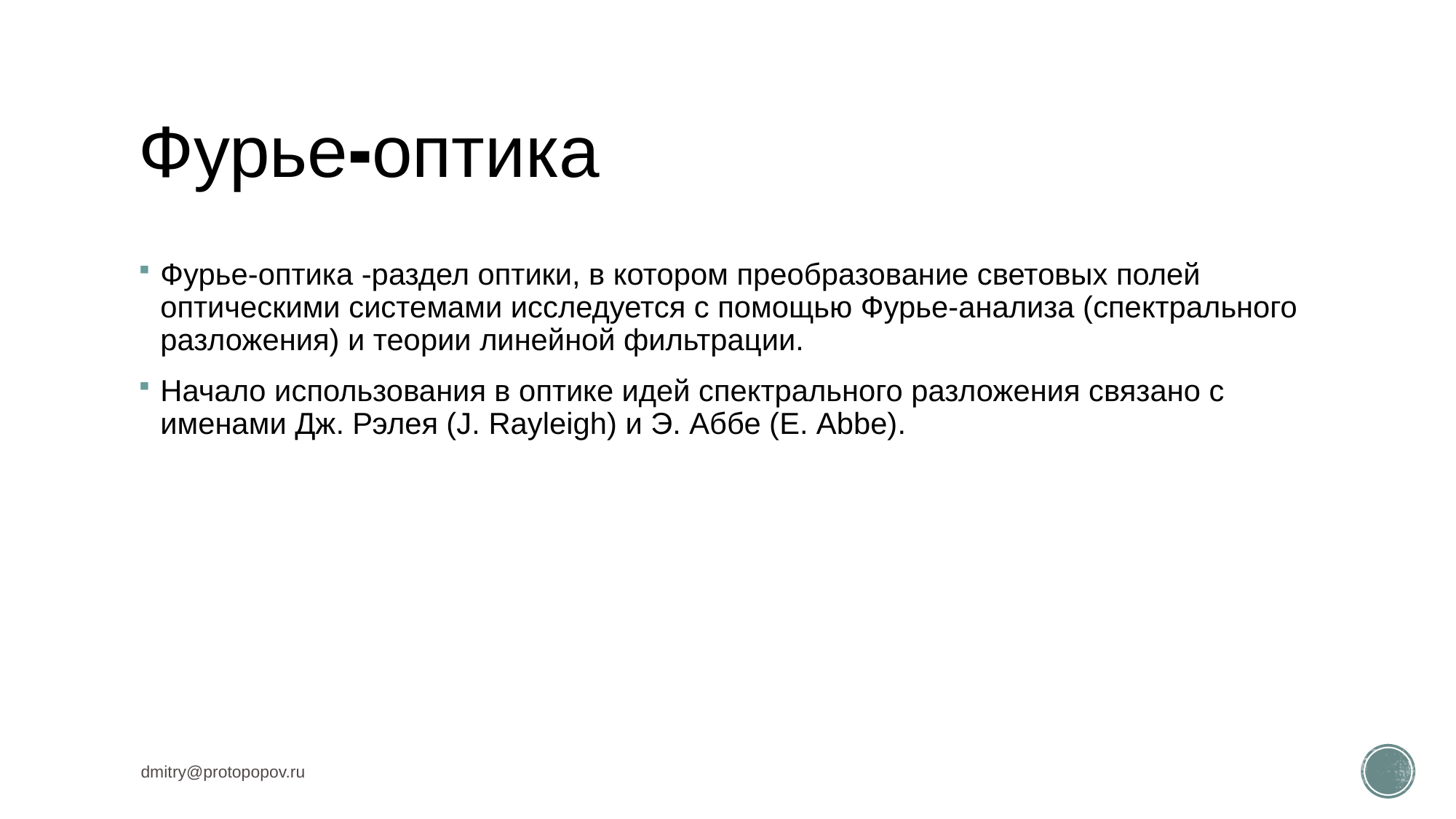

# Фурье-оптика
Фурье-оптика -раздел оптики, в котором преобразование световых полей оптическими системами исследуется с помощью Фурье-анализа (спектрального разложения) и теории линейной фильтрации.
Начало использования в оптике идей спектрального разложения связано с именами Дж. Рэлея (J. Rayleigh) и Э. Аббе (Е. Abbe).
dmitry@protopopov.ru